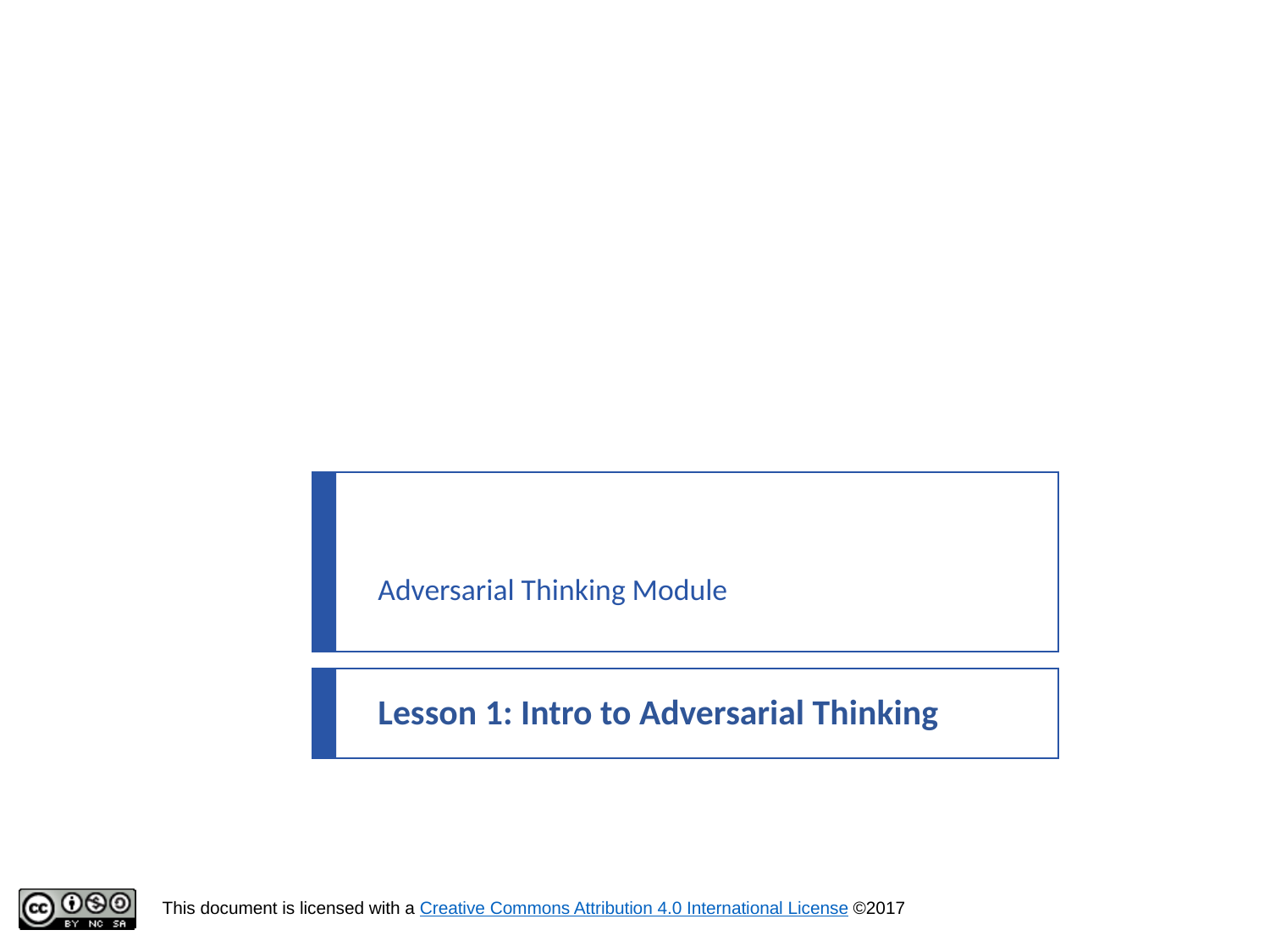

# Adversarial Thinking Module
Lesson 1: Intro to Adversarial Thinking